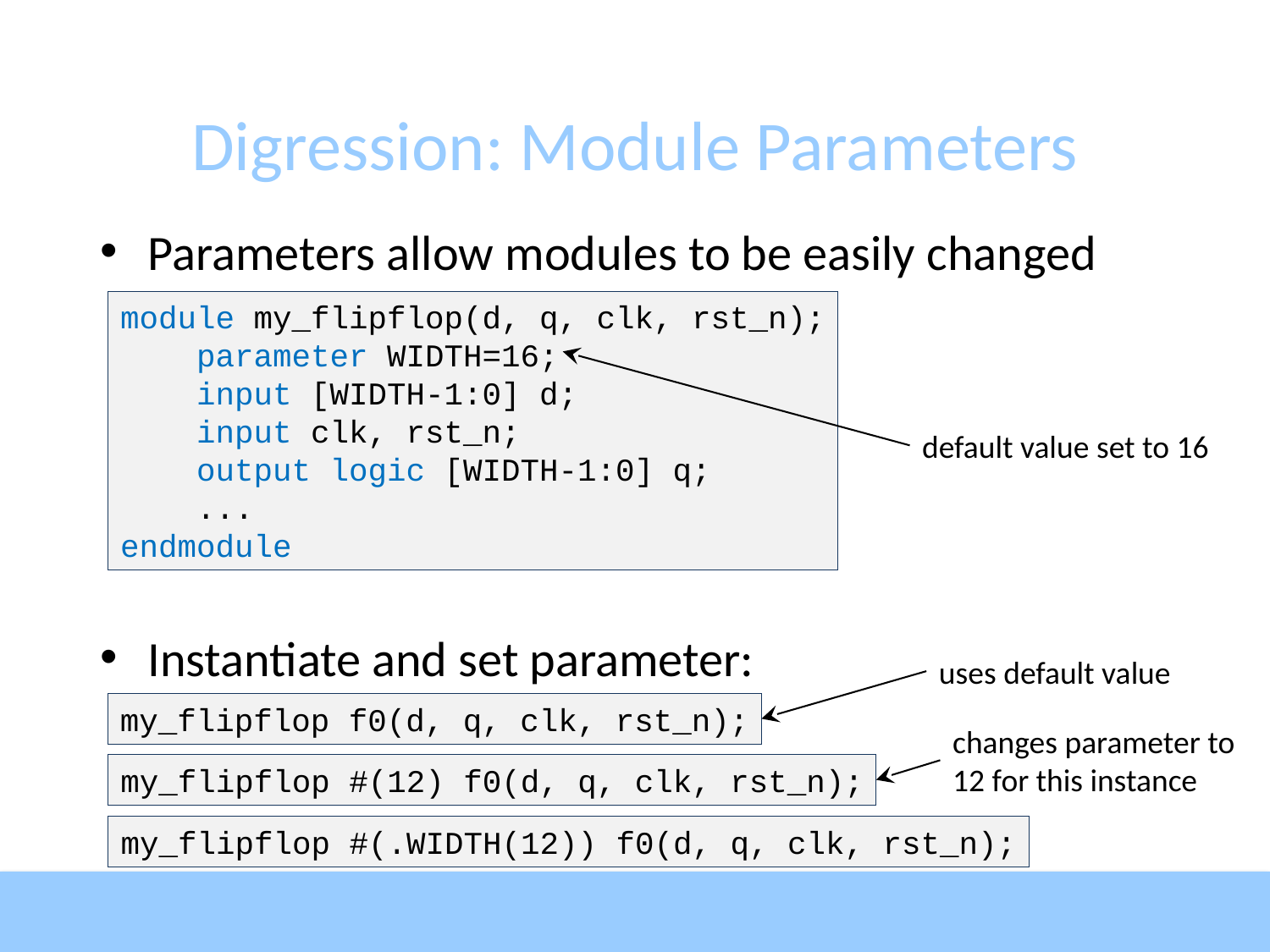

# Digression: Module Parameters
Parameters allow modules to be easily changed

Instantiate and set parameter:
module my_flipflop(d, q, clk, rst_n);
    parameter WIDTH=16;
    input [WIDTH-1:0] d;
    input clk, rst_n;
    output logic [WIDTH-1:0] q;
    ...
endmodule
default value set to 16
uses default value
my_flipflop f0(d, q, clk, rst_n);
changes parameter to
12 for this instance
my_flipflop #(12) f0(d, q, clk, rst_n);
my_flipflop #(.WIDTH(12)) f0(d, q, clk, rst_n);